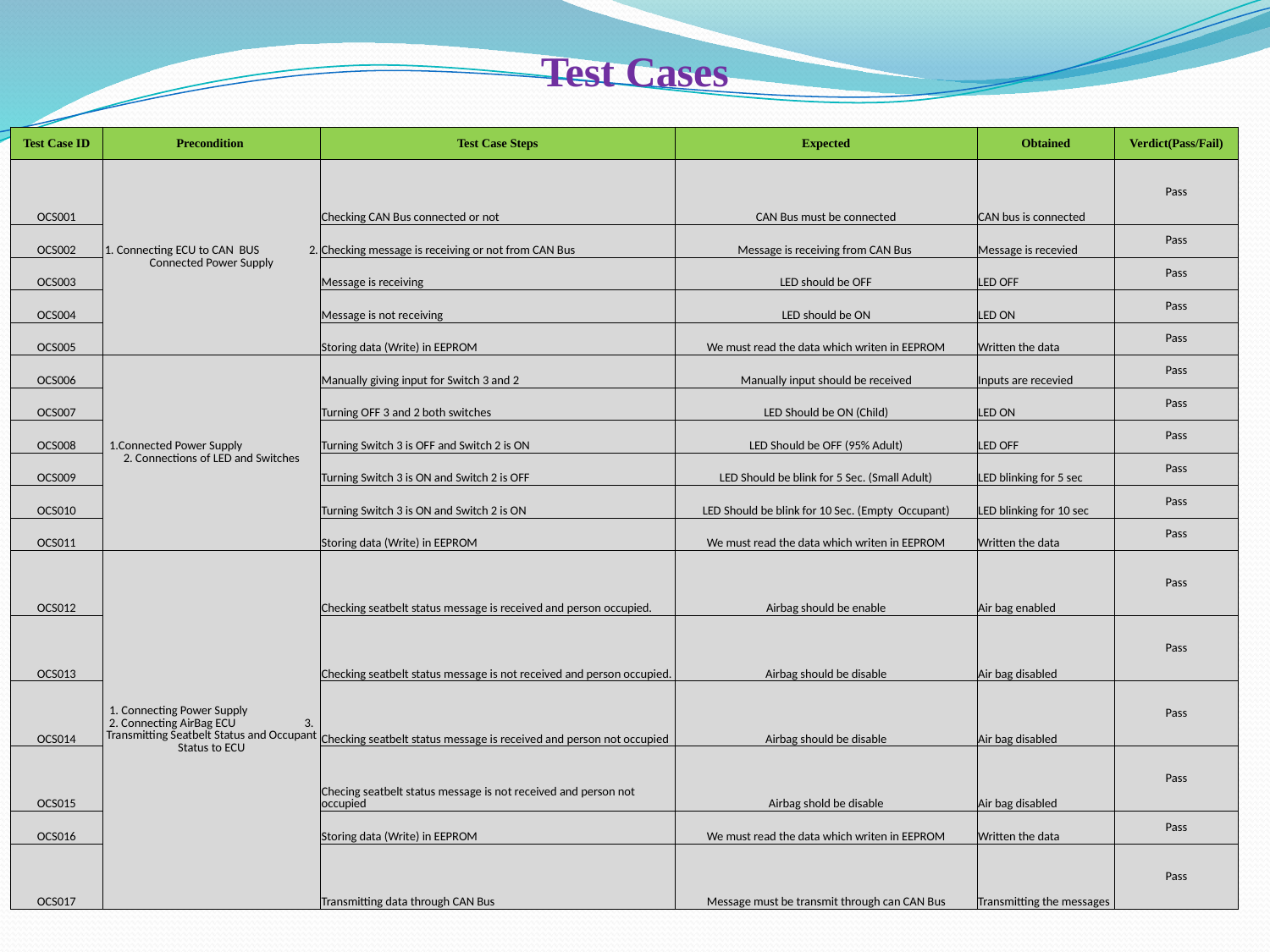

# Test Cases
| Test Case ID | Precondition | Test Case Steps | Expected | Obtained | Verdict(Pass/Fail) |
| --- | --- | --- | --- | --- | --- |
| OCS001 | 1. Connecting ECU to CAN BUS 2. Connected Power Supply | Checking CAN Bus connected or not | CAN Bus must be connected | CAN bus is connected | Pass |
| OCS002 |  | Checking message is receiving or not from CAN Bus | Message is receiving from CAN Bus | Message is recevied | Pass |
| OCS003 |  | Message is receiving | LED should be OFF | LED OFF | Pass |
| OCS004 |  | Message is not receiving | LED should be ON | LED ON | Pass |
| OCS005 |  | Storing data (Write) in EEPROM | We must read the data which writen in EEPROM | Written the data | Pass |
| OCS006 | 1.Connected Power Supply 2. Connections of LED and Switches | Manually giving input for Switch 3 and 2 | Manually input should be received | Inputs are recevied | Pass |
| OCS007 |  | Turning OFF 3 and 2 both switches | LED Should be ON (Child) | LED ON | Pass |
| OCS008 |  | Turning Switch 3 is OFF and Switch 2 is ON | LED Should be OFF (95% Adult) | LED OFF | Pass |
| OCS009 |  | Turning Switch 3 is ON and Switch 2 is OFF | LED Should be blink for 5 Sec. (Small Adult) | LED blinking for 5 sec | Pass |
| OCS010 |  | Turning Switch 3 is ON and Switch 2 is ON | LED Should be blink for 10 Sec. (Empty Occupant) | LED blinking for 10 sec | Pass |
| OCS011 |  | Storing data (Write) in EEPROM | We must read the data which writen in EEPROM | Written the data | Pass |
| OCS012 | 1. Connecting Power Supply 2. Connecting AirBag ECU 3. Transmitting Seatbelt Status and Occupant Status to ECU | Checking seatbelt status message is received and person occupied. | Airbag should be enable | Air bag enabled | Pass |
| OCS013 |  | Checking seatbelt status message is not received and person occupied. | Airbag should be disable | Air bag disabled | Pass |
| OCS014 |  | Checking seatbelt status message is received and person not occupied | Airbag should be disable | Air bag disabled | Pass |
| OCS015 |  | Checing seatbelt status message is not received and person not occupied | Airbag shold be disable | Air bag disabled | Pass |
| OCS016 |  | Storing data (Write) in EEPROM | We must read the data which writen in EEPROM | Written the data | Pass |
| OCS017 |  | Transmitting data through CAN Bus | Message must be transmit through can CAN Bus | Transmitting the messages | Pass |